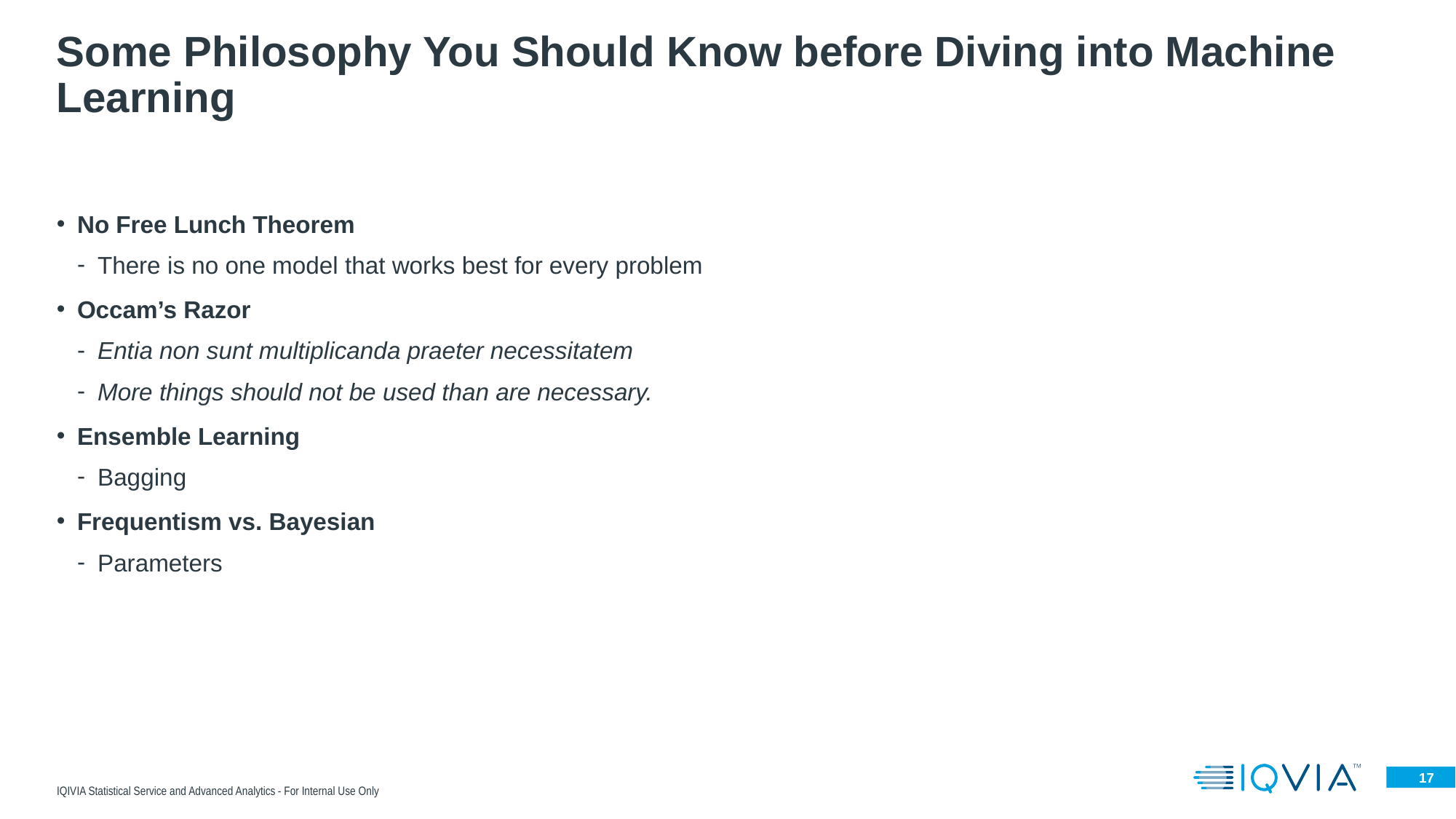

# Some Philosophy You Should Know before Diving into Machine Learning
No Free Lunch Theorem
There is no one model that works best for every problem
Occam’s Razor
Entia non sunt multiplicanda praeter necessitatem
More things should not be used than are necessary.
Ensemble Learning
Bagging
Frequentism vs. Bayesian
Parameters
IQIVIA Statistical Service and Advanced Analytics - For Internal Use Only